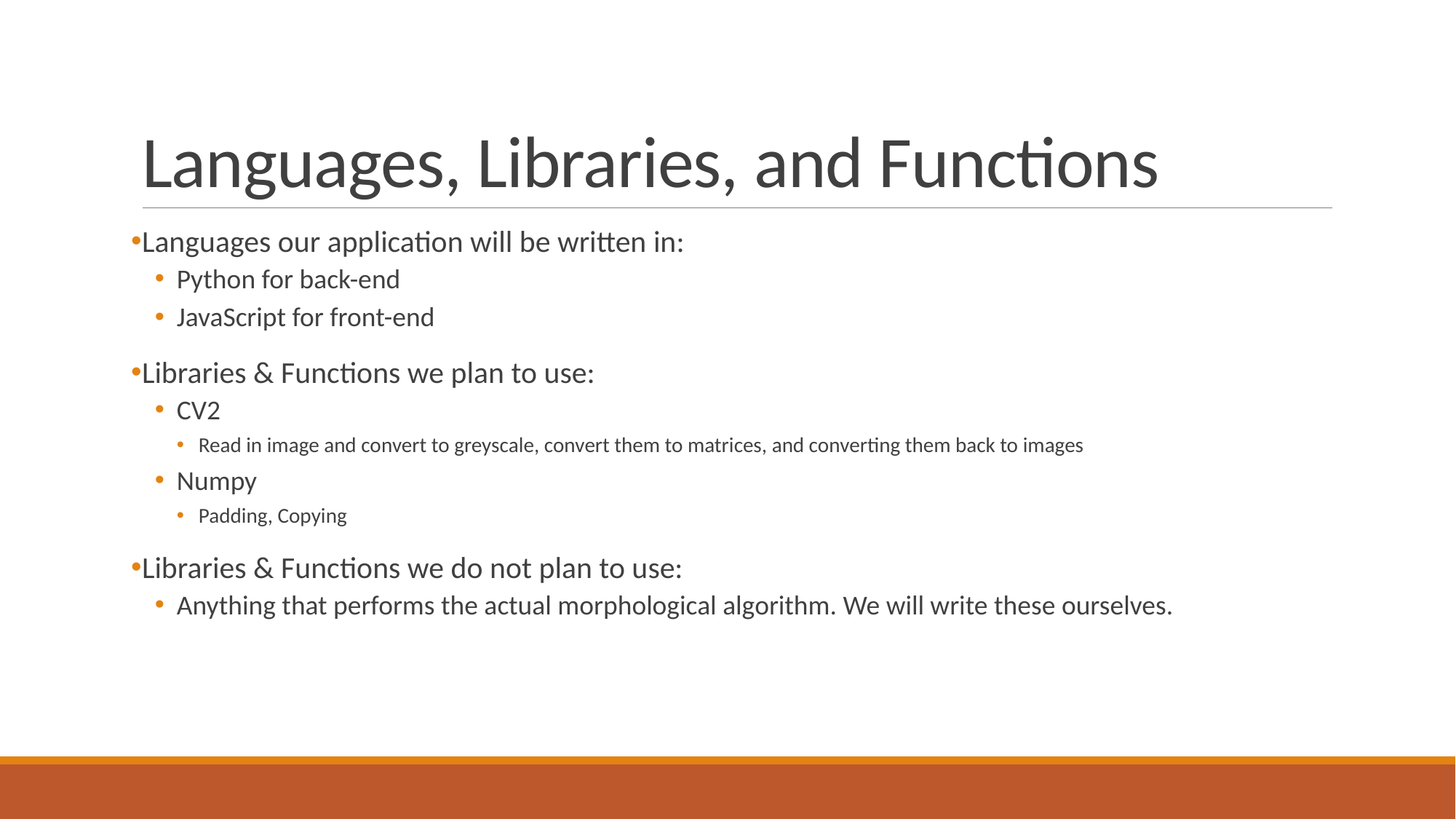

# Languages, Libraries, and Functions
Languages our application will be written in:
Python for back-end
JavaScript for front-end
Libraries & Functions we plan to use:
CV2
Read in image and convert to greyscale, convert them to matrices, and converting them back to images
Numpy
Padding, Copying
Libraries & Functions we do not plan to use:
Anything that performs the actual morphological algorithm. We will write these ourselves.